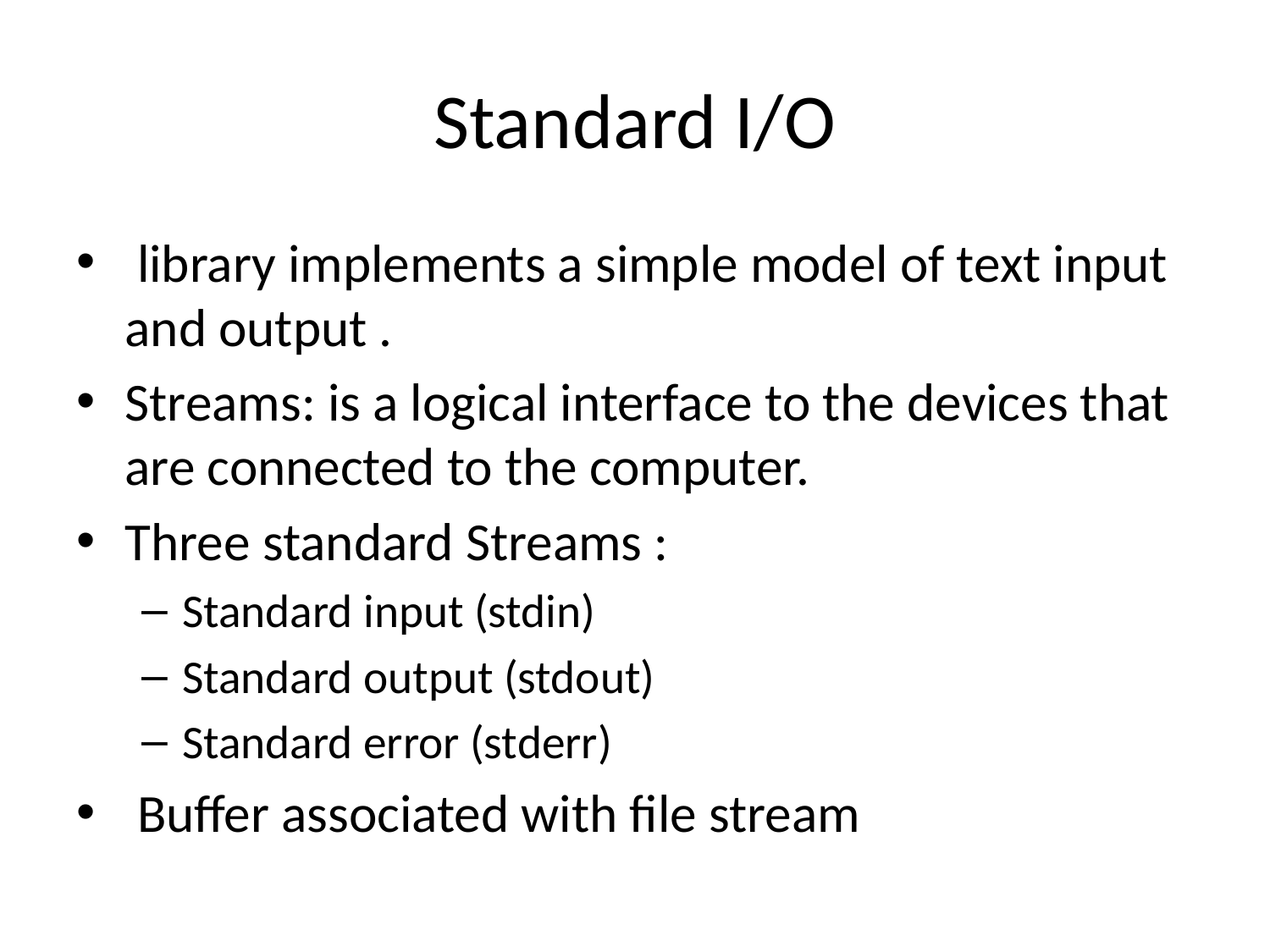

# Standard I/O
 library implements a simple model of text input and output .
Streams: is a logical interface to the devices that are connected to the computer.
Three standard Streams :
Standard input (stdin)
Standard output (stdout)
Standard error (stderr)
 Buffer associated with file stream